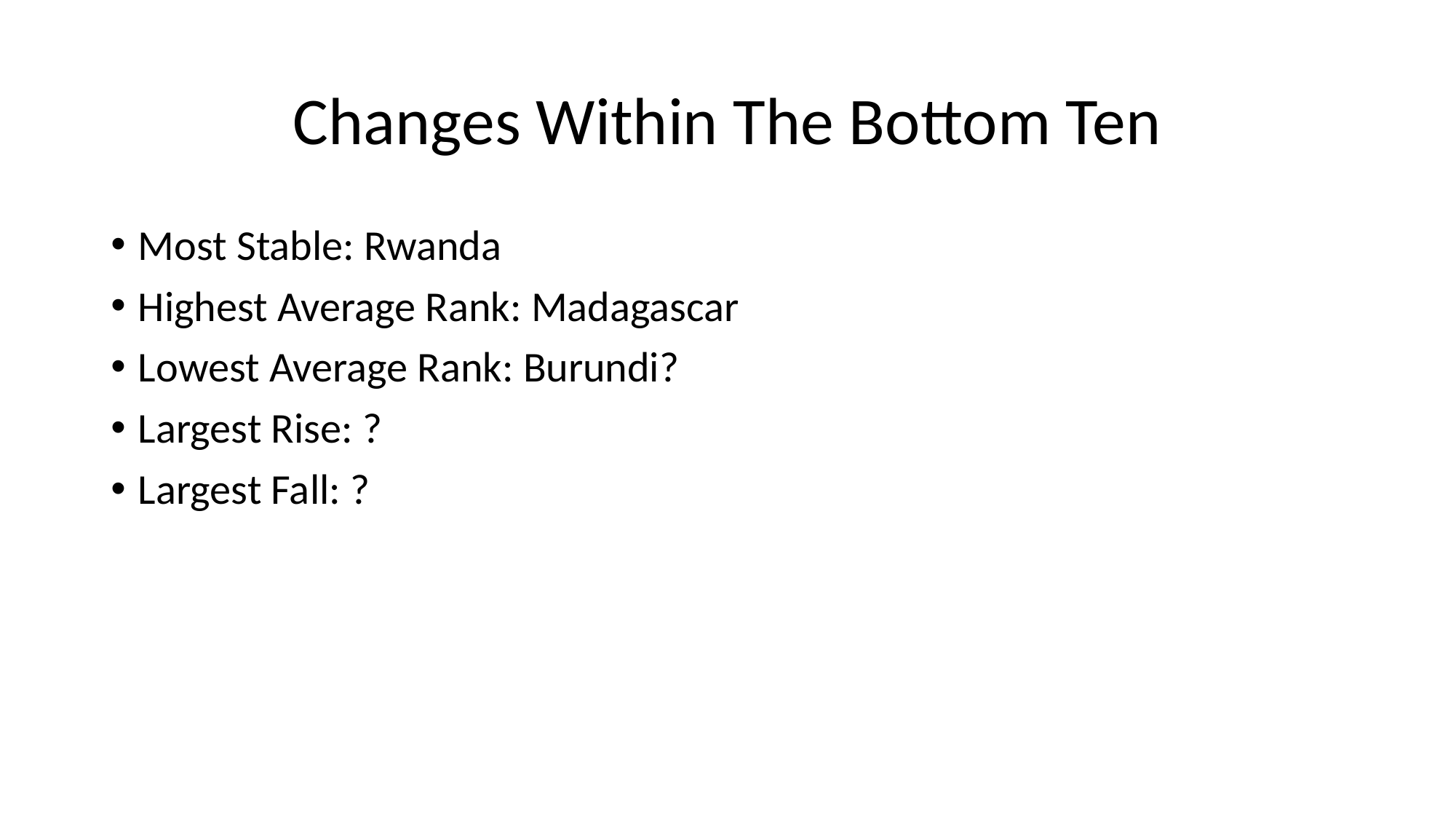

# Changes Within The Bottom Ten
Most Stable: Rwanda
Highest Average Rank: Madagascar
Lowest Average Rank: Burundi?
Largest Rise: ?
Largest Fall: ?